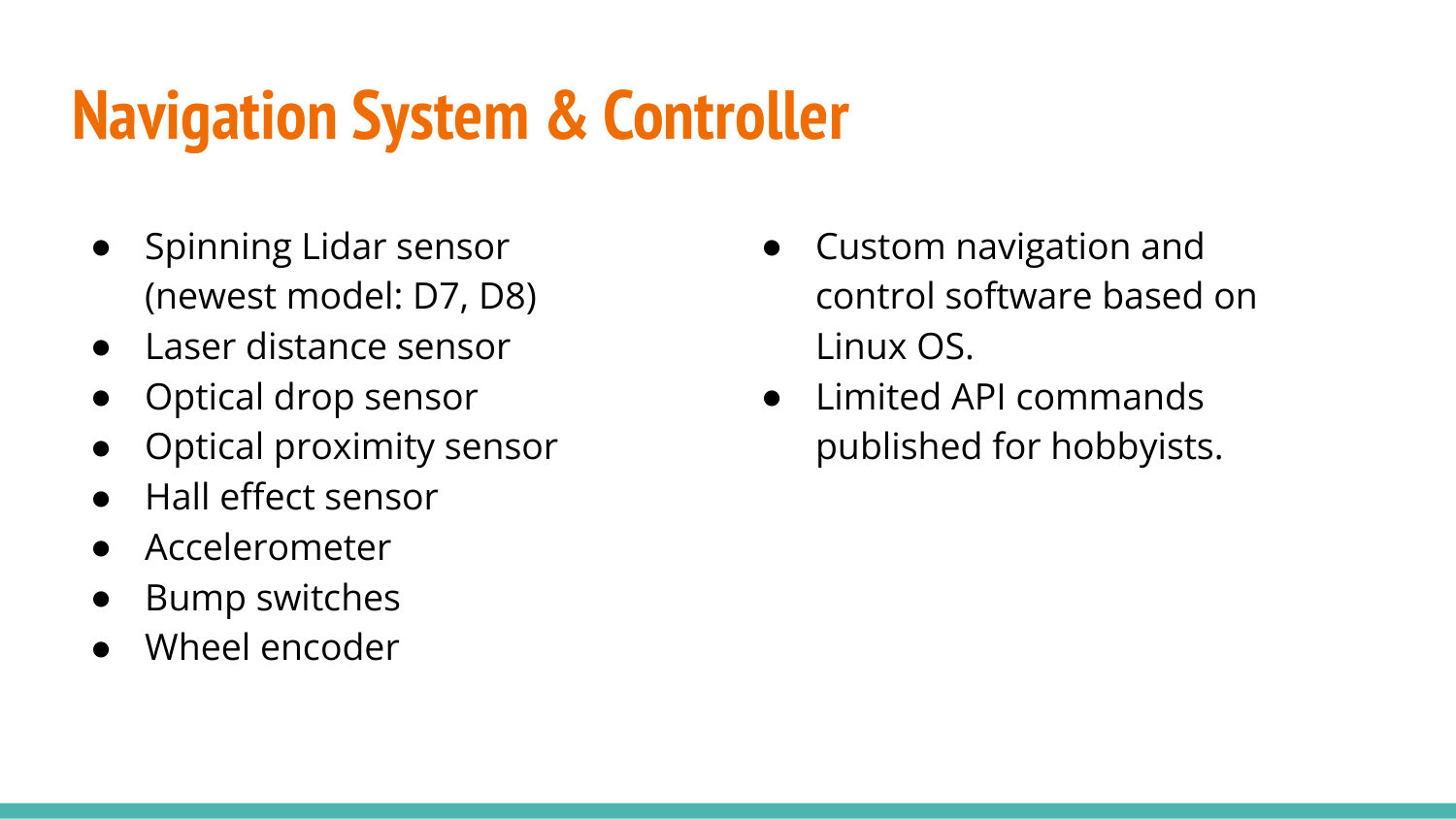

# Navigation System & Controller

Spinning Lidar sensor (newest model: D7, D8)
Laser distance sensor
Optical drop sensor
Optical proximity sensor
Hall effect sensor
Accelerometer
Bump switches
Wheel encoder

Custom navigation and control software based on Linux OS.
Limited API commands published for hobbyists.